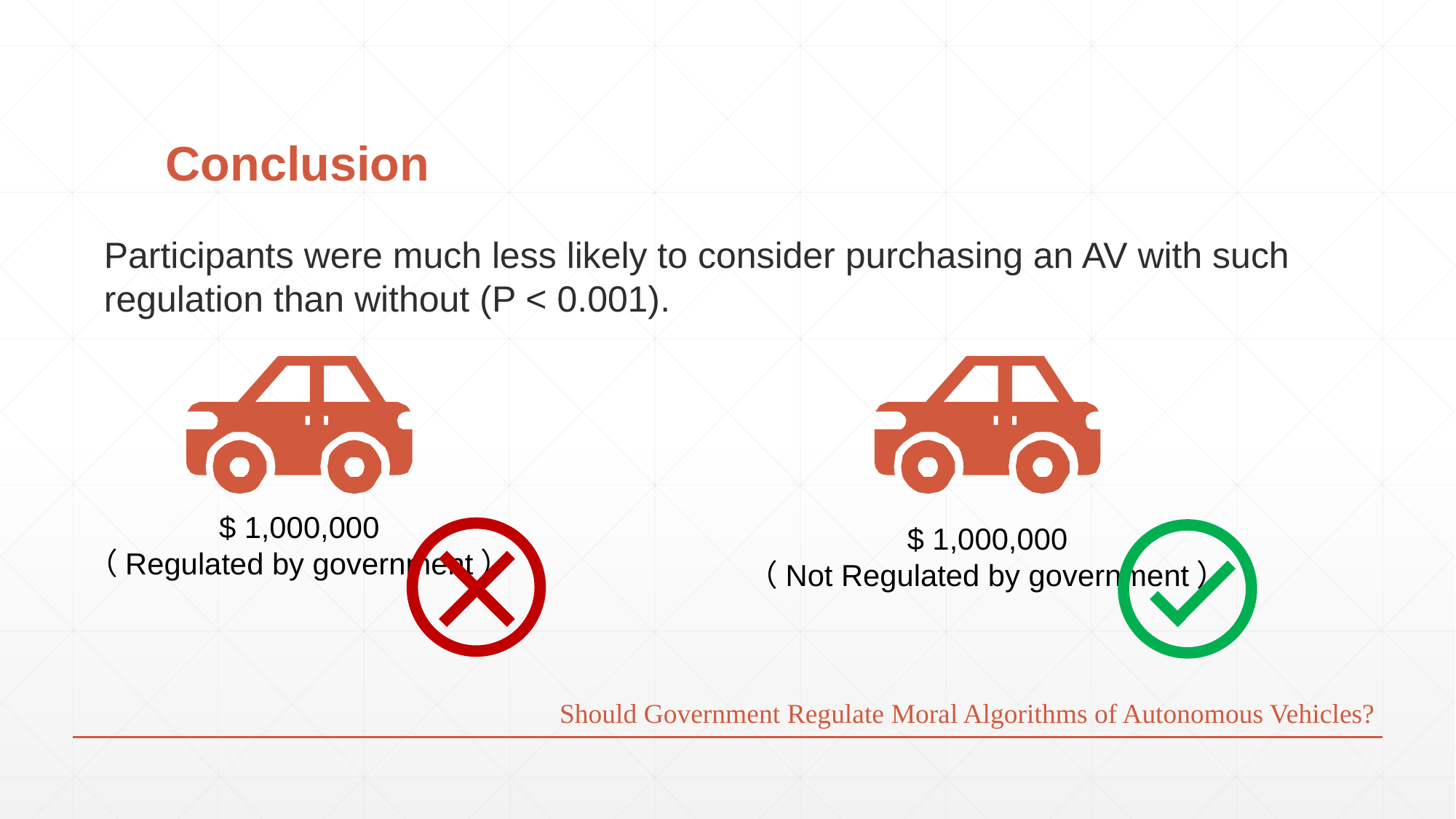

# Conclusion
Participants were much less likely to consider purchasing an AV with such regulation than without (P < 0.001).

$ 1,000,000
（Regulated by government）
$ 1,000,000
（Not Regulated by government）